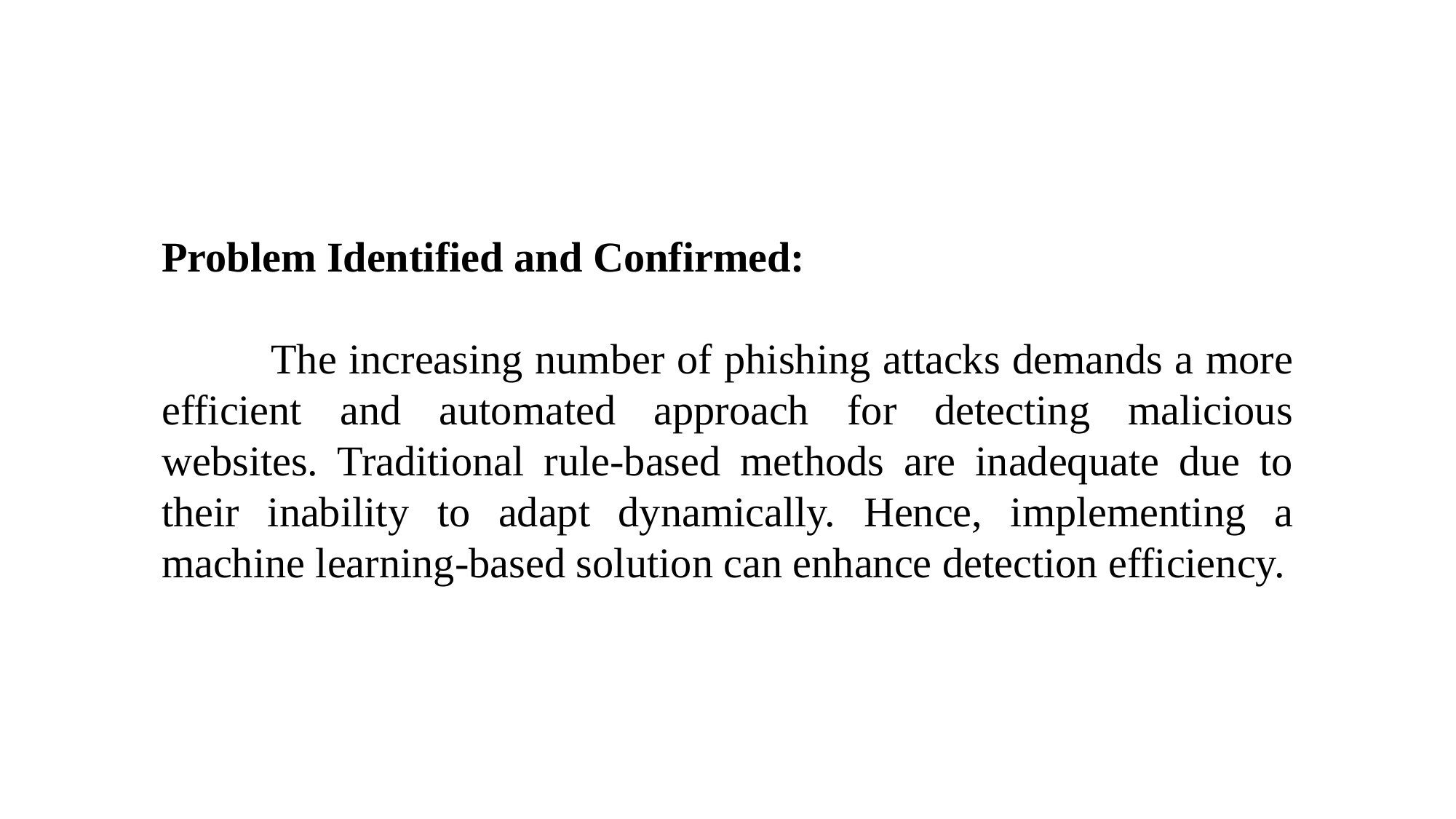

Problem Identified and Confirmed:

	The increasing number of phishing attacks demands a more efficient and automated approach for detecting malicious websites. Traditional rule-based methods are inadequate due to their inability to adapt dynamically. Hence, implementing a machine learning-based solution can enhance detection efficiency.